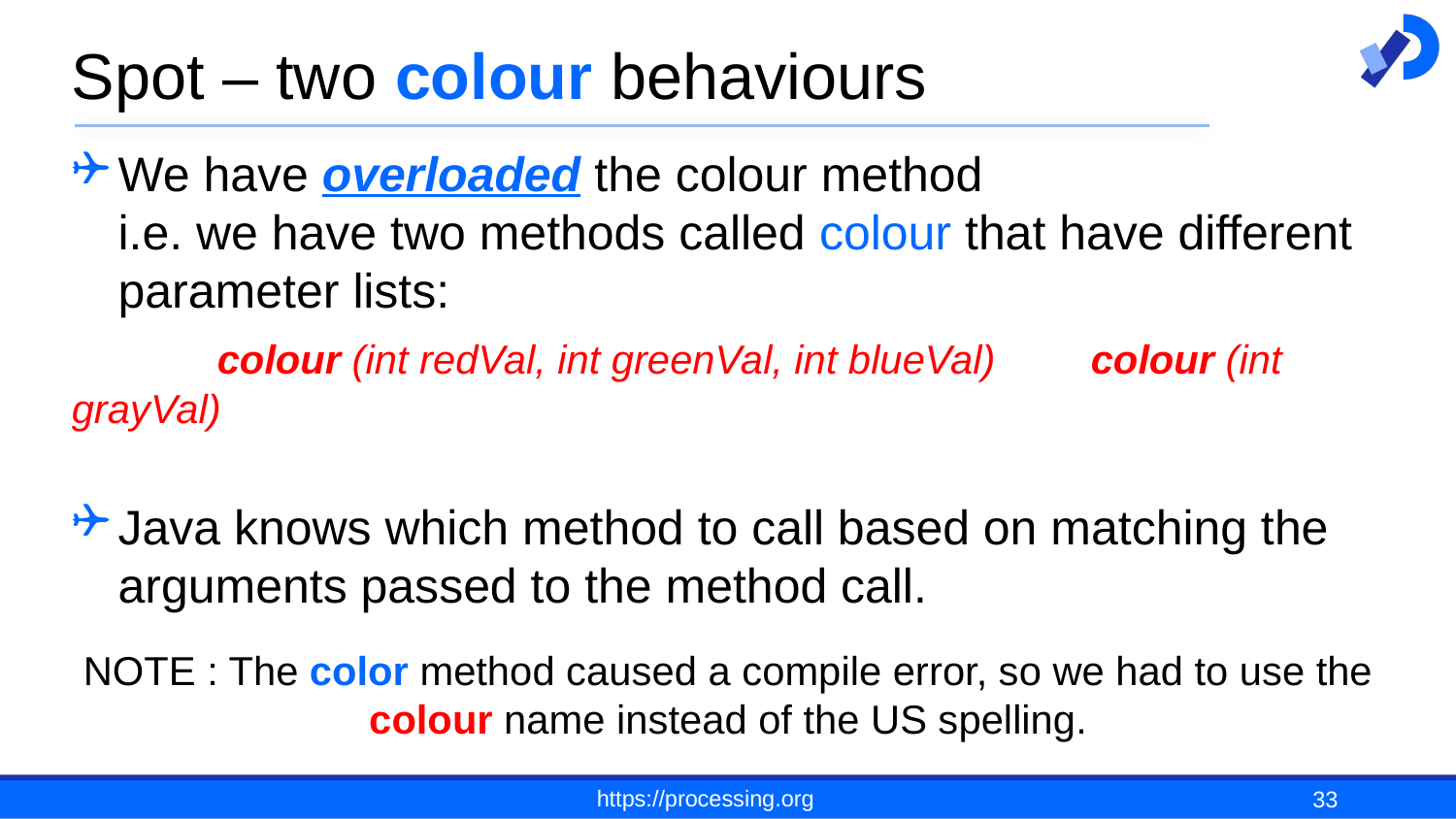

# Spot – two colour behaviours
We have overloaded the colour method
i.e. we have two methods called colour that have different parameter lists:
	colour (int redVal, int greenVal, int blueVal) 	colour (int grayVal)

Java knows which method to call based on matching the arguments passed to the method call.
NOTE : The color method caused a compile error, so we had to use the colour name instead of the US spelling.
33
https://processing.org